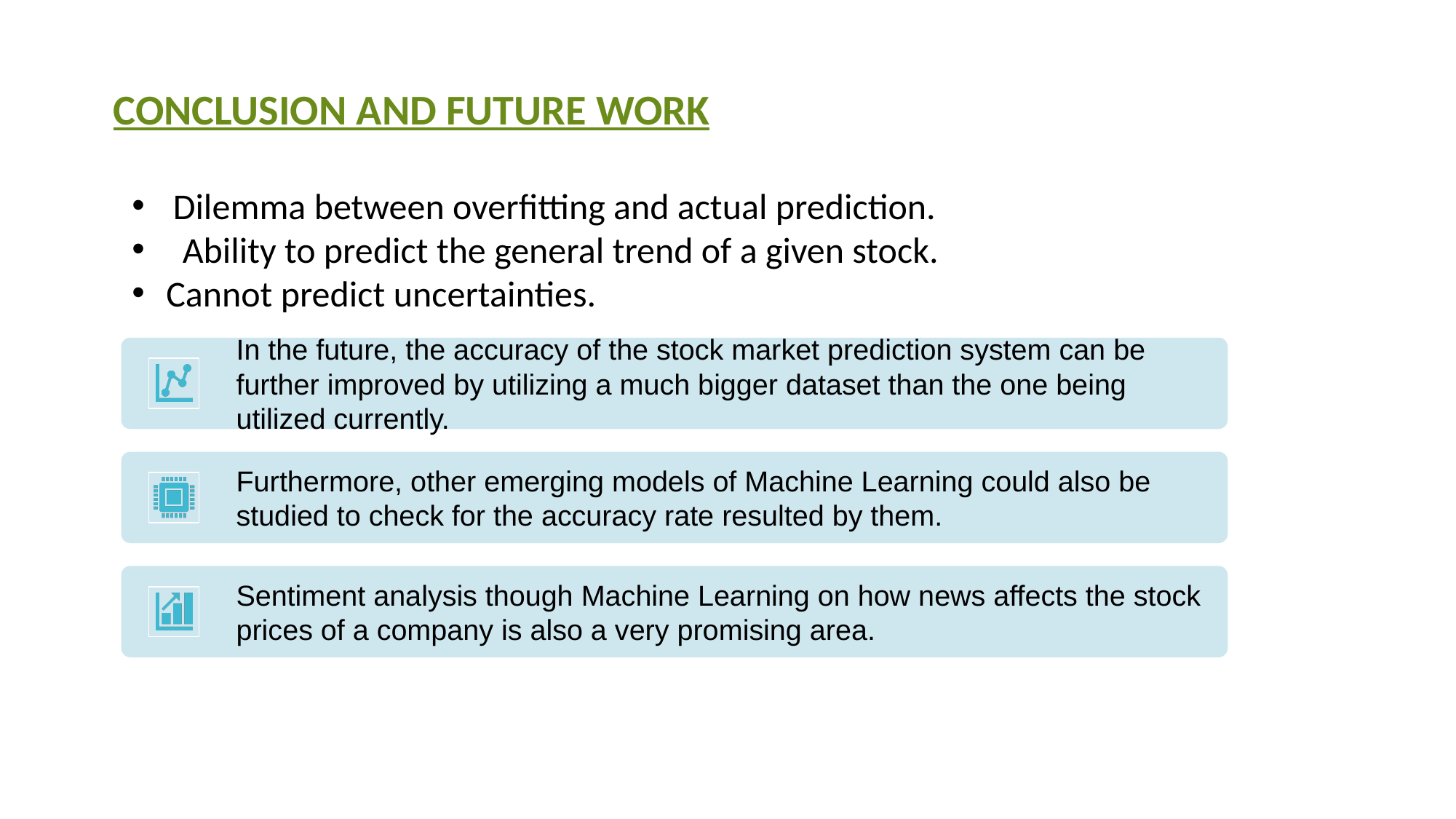

CONCLUSION AND FUTURE WORK
Dilemma between overfitting and actual prediction.
  Ability to predict the general trend of a given stock.
Cannot predict uncertainties.
In the future, the accuracy of the stock market prediction system can be further improved by utilizing a much bigger dataset than the one being utilized currently.
Furthermore, other emerging models of Machine Learning could also be studied to check for the accuracy rate resulted by them.
Sentiment analysis though Machine Learning on how news affects the stock prices of a company is also a very promising area.